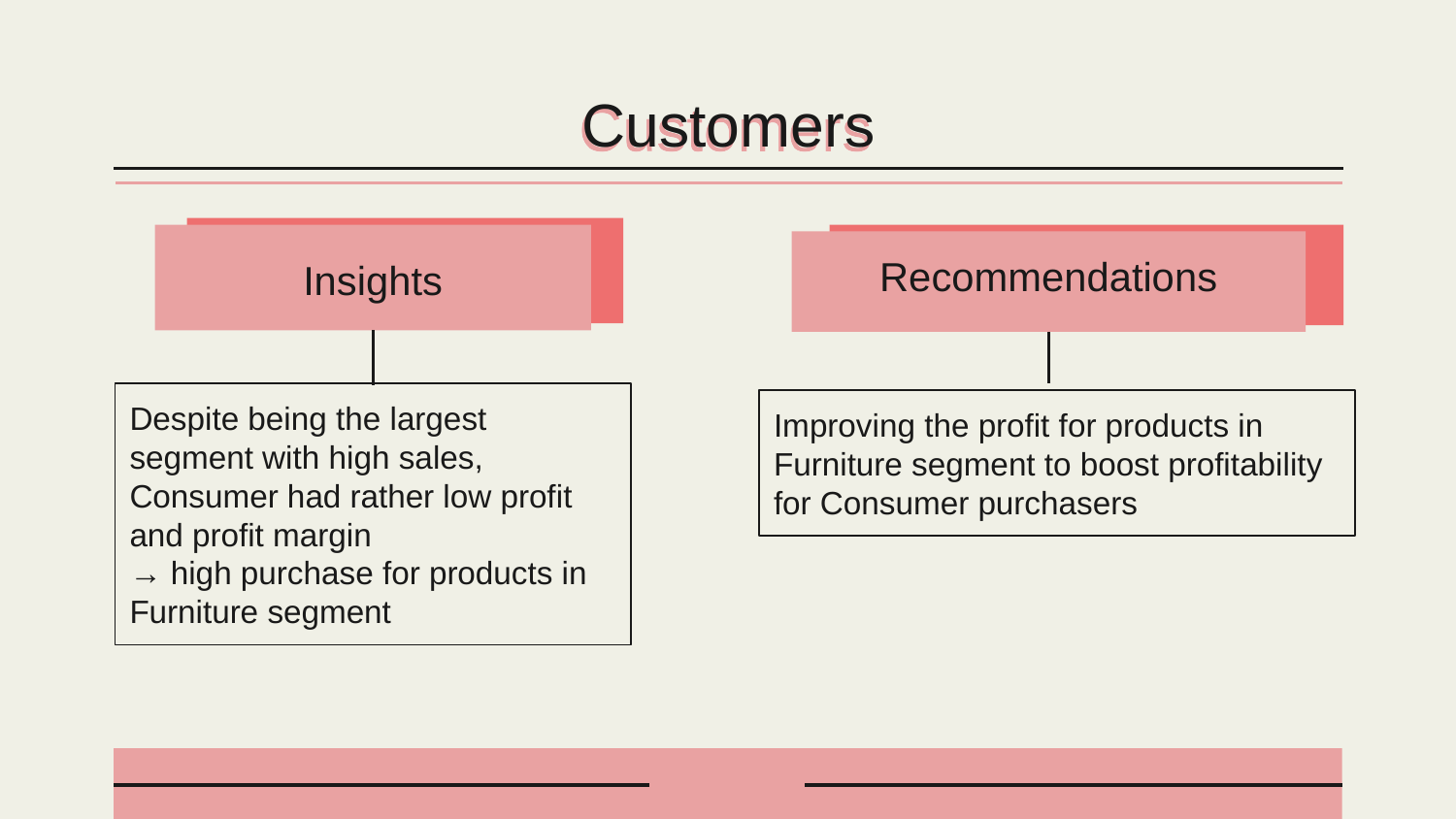

# Customers

Insights
Recommendations
Despite being the largest segment with high sales, Consumer had rather low profit and profit margin
→ high purchase for products in Furniture segment
Improving the profit for products in Furniture segment to boost profitability for Consumer purchasers